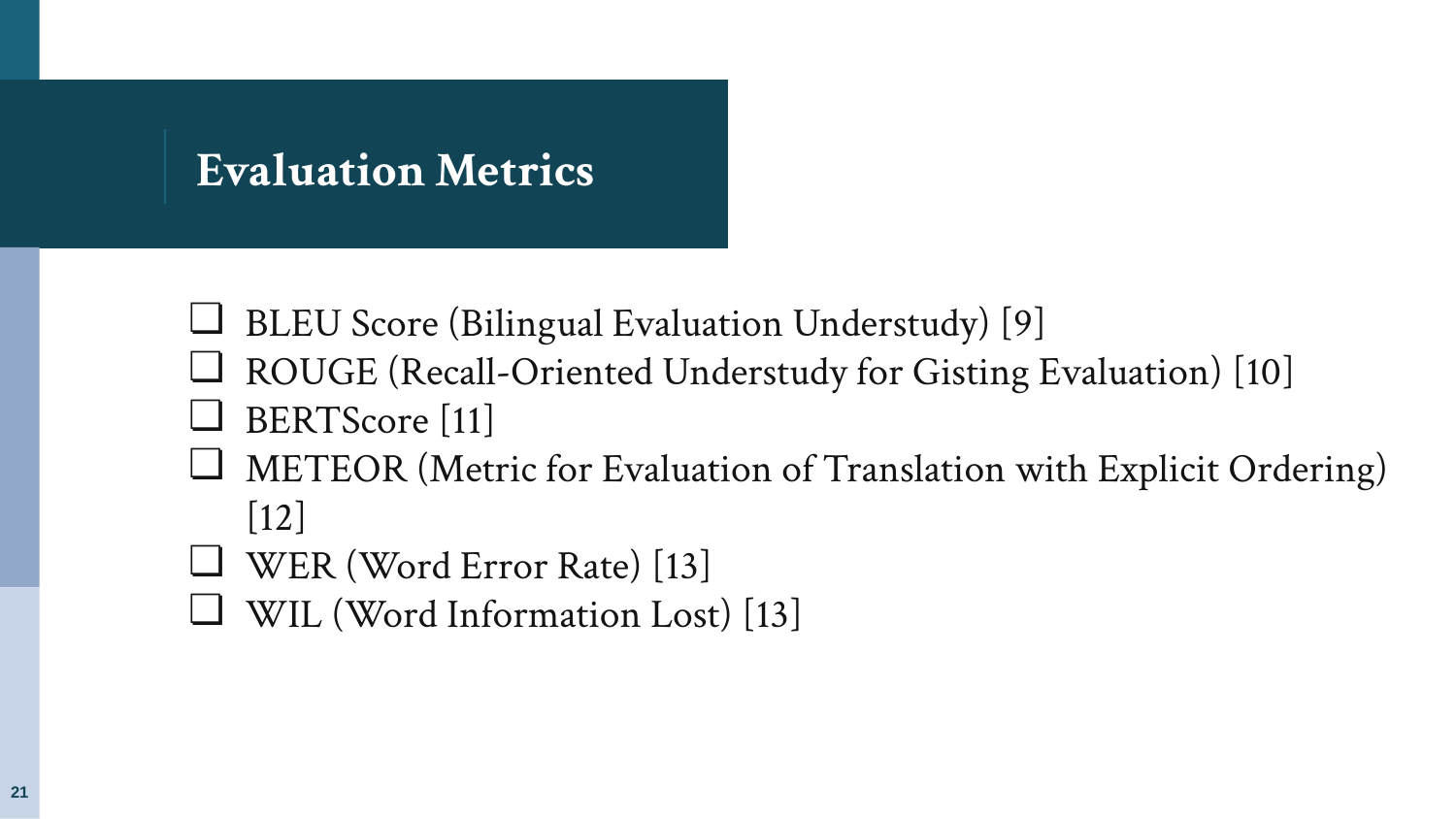

# Evaluation Metrics
BLEU Score (Bilingual Evaluation Understudy) [9]
ROUGE (Recall-Oriented Understudy for Gisting Evaluation) [10]
BERTScore [11]
METEOR (Metric for Evaluation of Translation with Explicit Ordering) [12]
WER (Word Error Rate) [13]
WIL (Word Information Lost) [13]
21